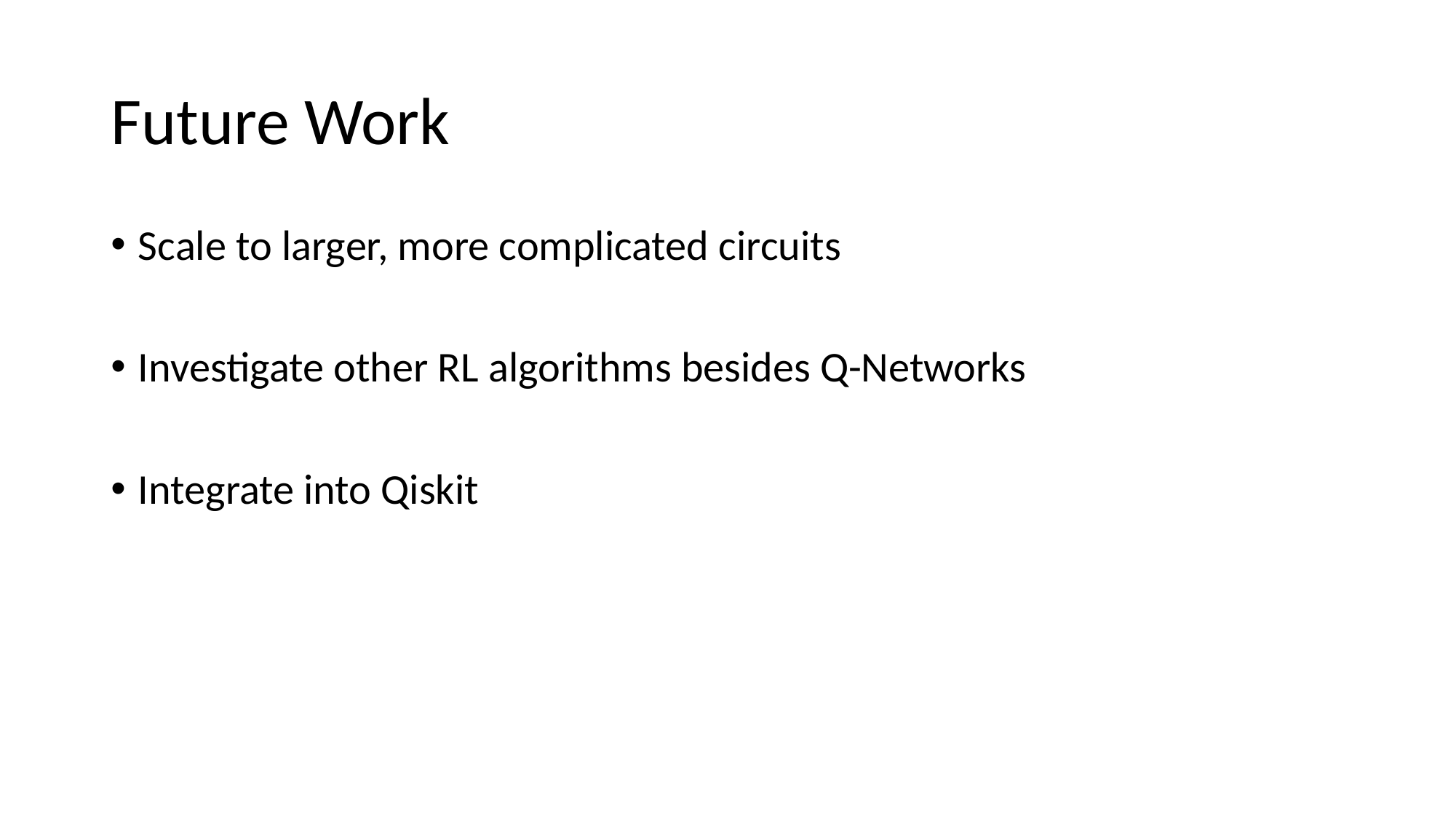

# Future Work
Scale to larger, more complicated circuits

Investigate other RL algorithms besides Q-Networks

Integrate into Qiskit